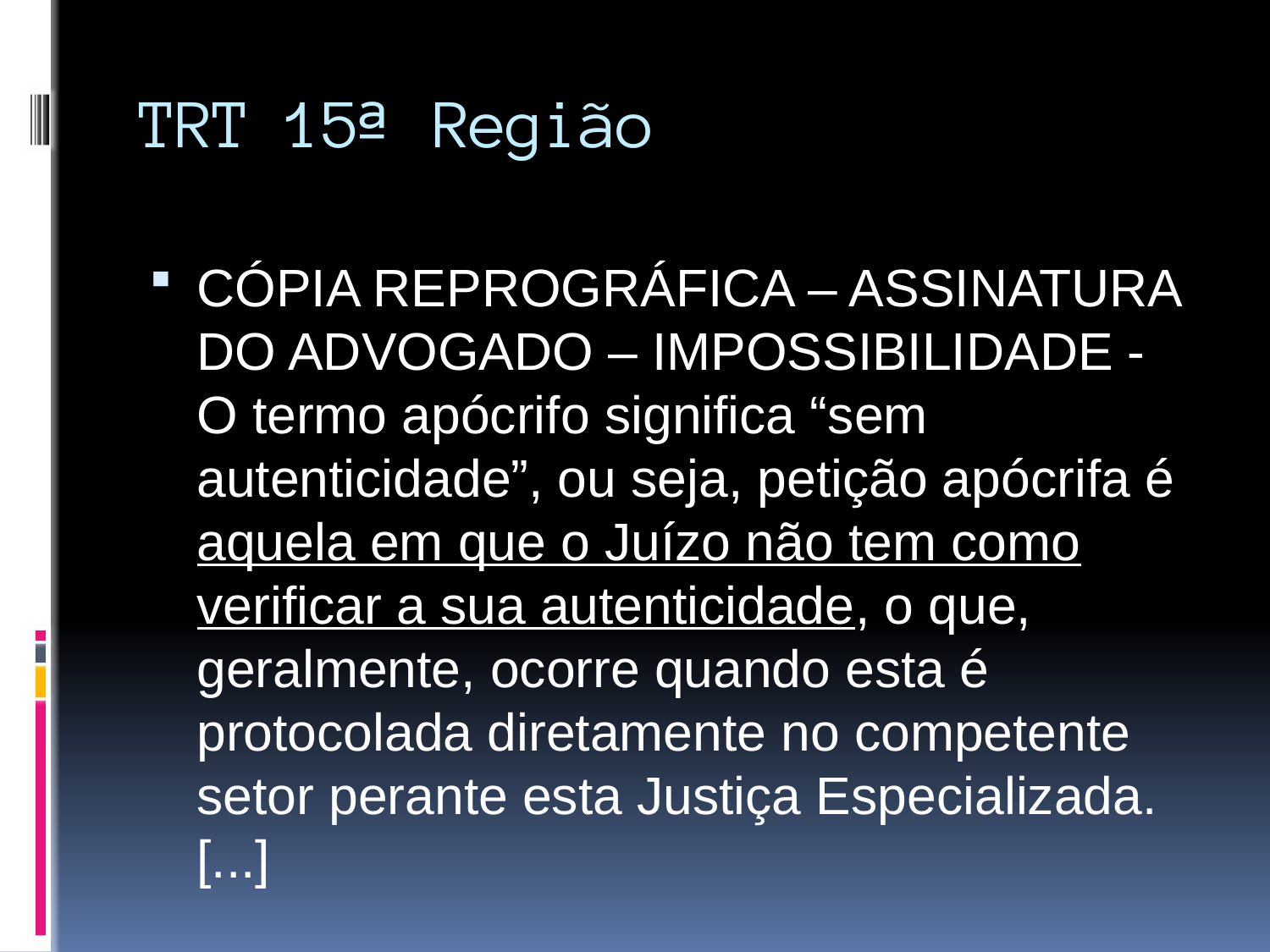

# TRT 15ª Região
CÓPIA REPROGRÁFICA – ASSINATURA DO ADVOGADO – IMPOSSIBILIDADE - O termo apócrifo significa “sem autenticidade”, ou seja, petição apócrifa é aquela em que o Juízo não tem como verificar a sua autenticidade, o que, geralmente, ocorre quando esta é protocolada diretamente no competente setor perante esta Justiça Especializada. [...]